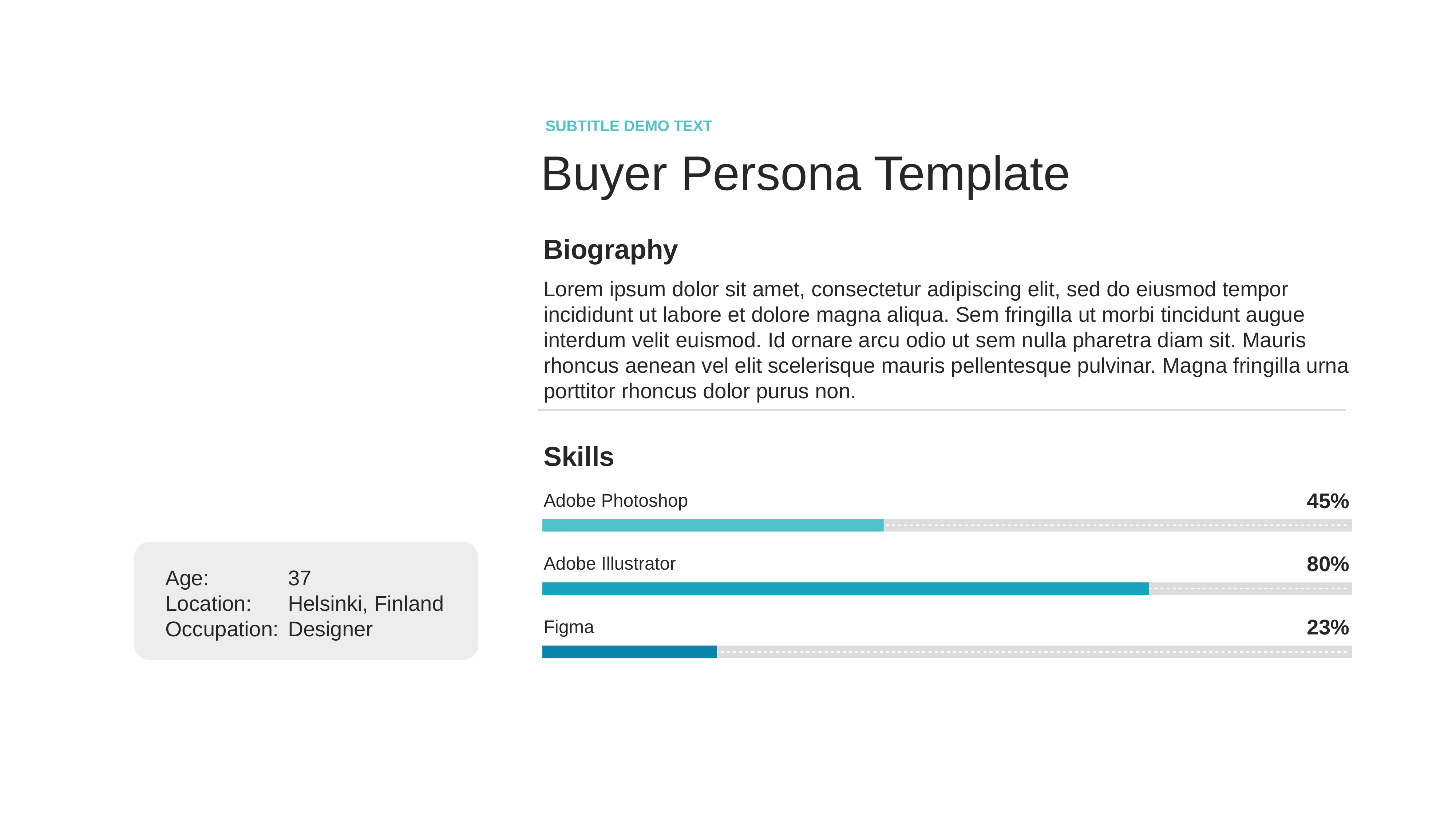

SUBTITLE DEMO TEXT

Buyer Persona Template
Biography
Lorem ipsum dolor sit amet, consectetur adipiscing elit, sed do eiusmod tempor incididunt ut labore et dolore magna aliqua. Sem fringilla ut morbi tincidunt augue interdum velit euismod. Id ornare arcu odio ut sem nulla pharetra diam sit. Mauris rhoncus aenean vel elit scelerisque mauris pellentesque pulvinar. Magna fringilla urna porttitor rhoncus dolor purus non.

Skills
45%
Adobe Photoshop

80%
Adobe Illustrator
Age:
Location:
Occupation:
37
Helsinki, Finland
Designer

23%
Figma